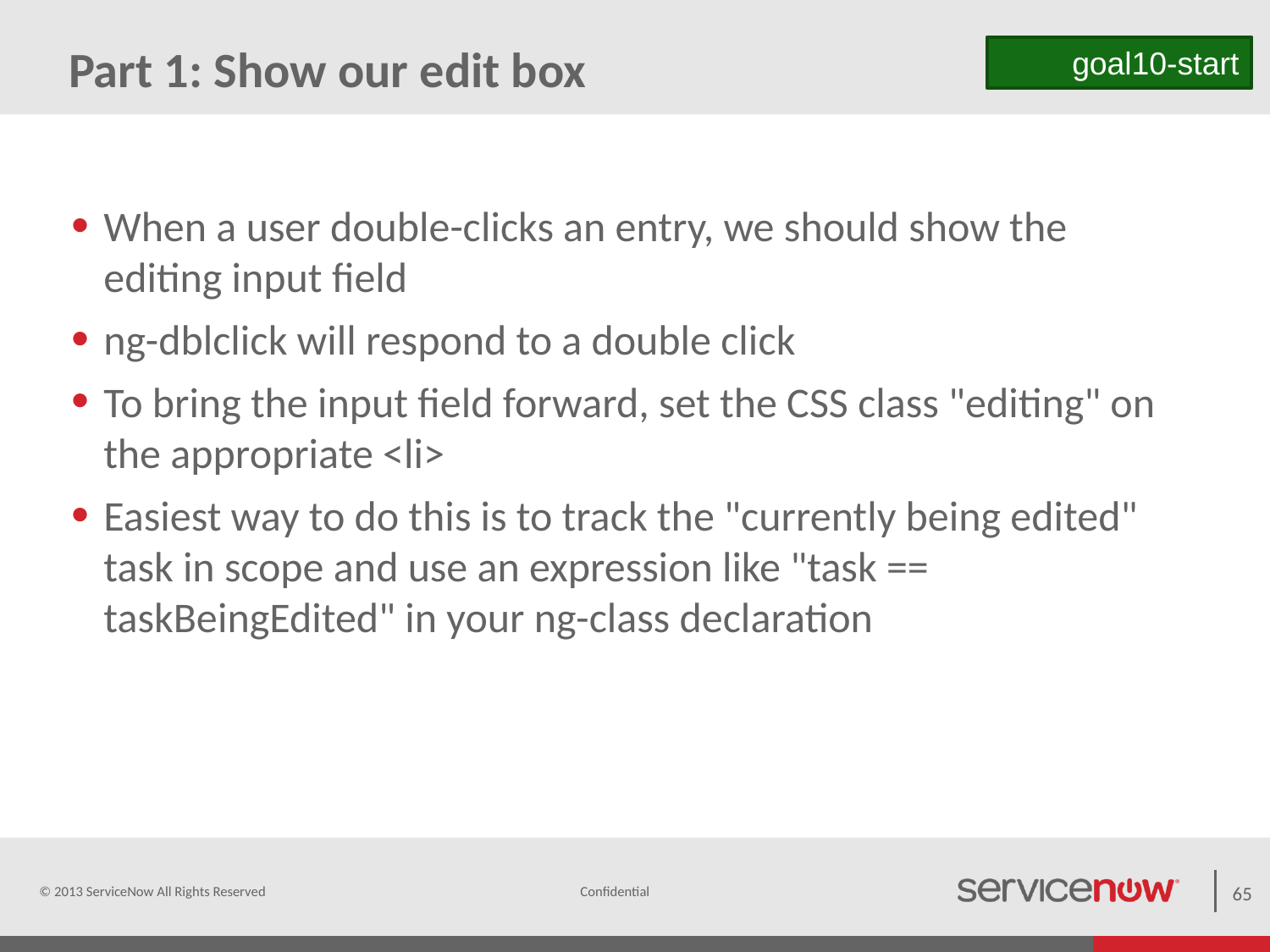

# Part 1: Show our edit box
goal10-start

When a user double-clicks an entry, we should show the editing input field
ng-dblclick will respond to a double click
To bring the input field forward, set the CSS class "editing" on the appropriate <li>
Easiest way to do this is to track the "currently being edited" task in scope and use an expression like "task == taskBeingEdited" in your ng-class declaration
© 2013 ServiceNow All Rights Reserved
65